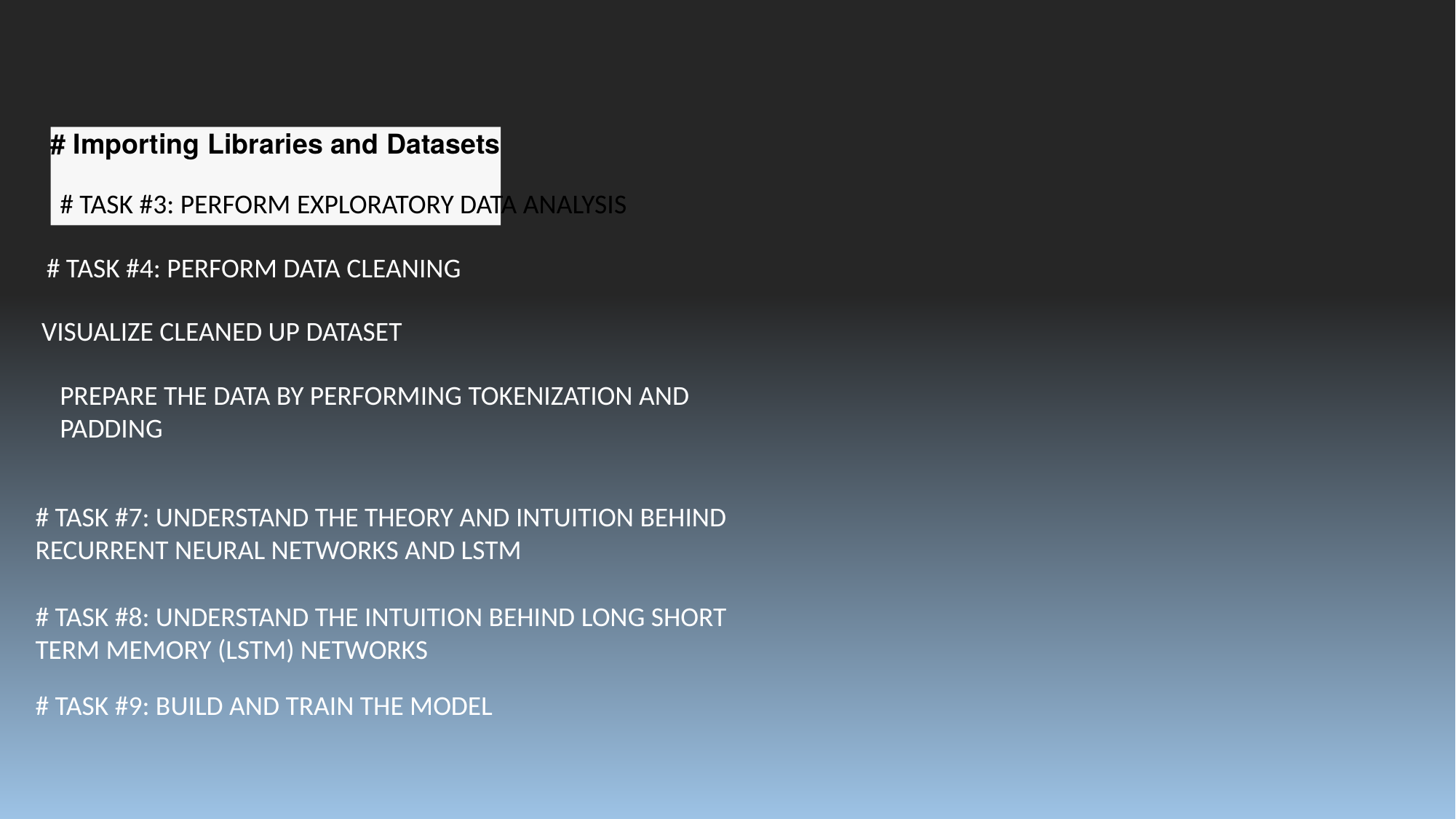

# Importing Libraries and Datasets

# TASK #3: PERFORM EXPLORATORY DATA ANALYSIS
# TASK #4: PERFORM DATA CLEANING
 VISUALIZE CLEANED UP DATASET
PREPARE THE DATA BY PERFORMING TOKENIZATION AND PADDING
# TASK #7: UNDERSTAND THE THEORY AND INTUITION BEHIND RECURRENT NEURAL NETWORKS AND LSTM
# TASK #8: UNDERSTAND THE INTUITION BEHIND LONG SHORT TERM MEMORY (LSTM) NETWORKS
# TASK #9: BUILD AND TRAIN THE MODEL